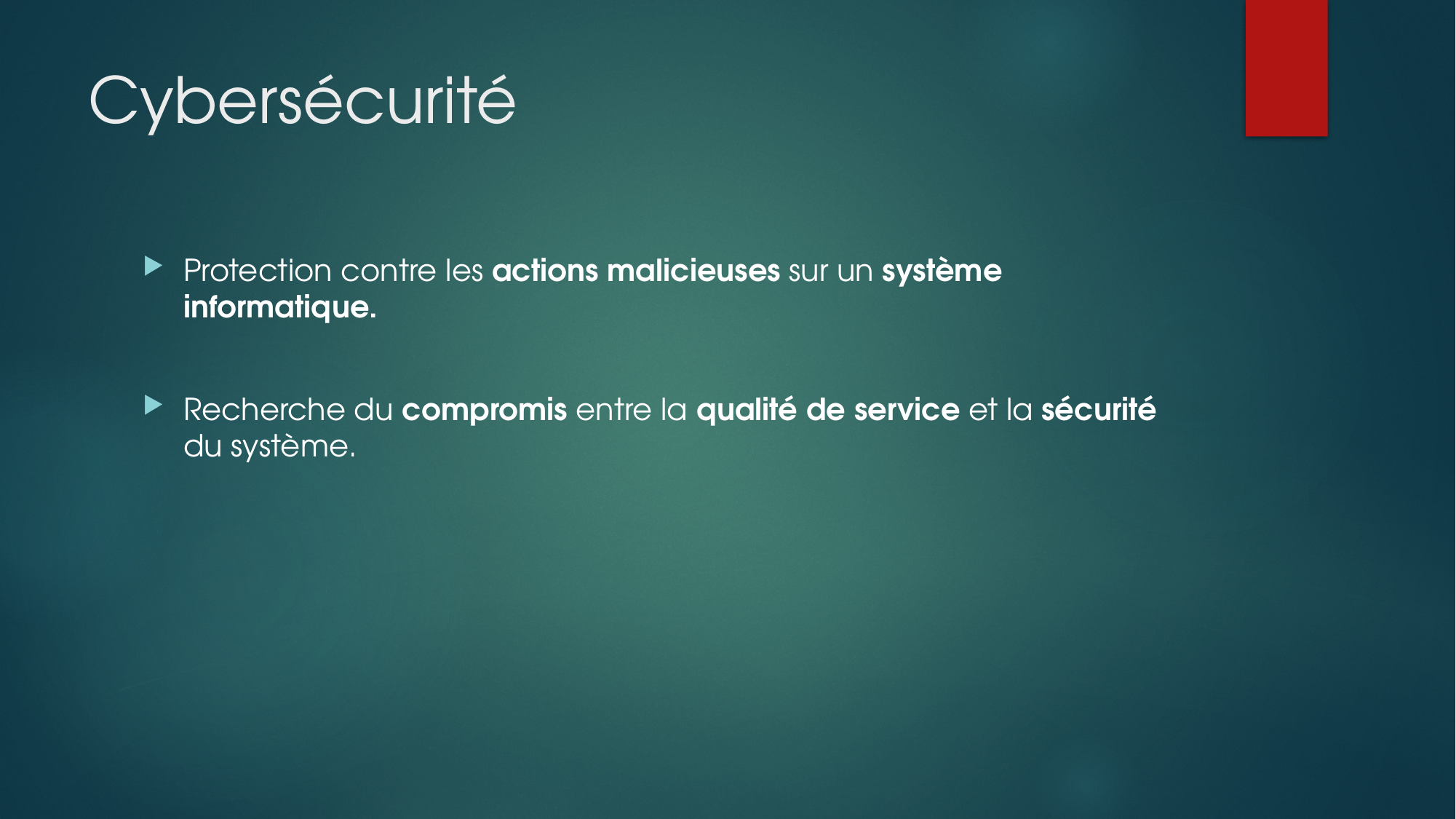

# Cybersécurité
Protection contre les actions malicieuses sur un système informatique.

Recherche du compromis entre la qualité de service et la sécurité du système.